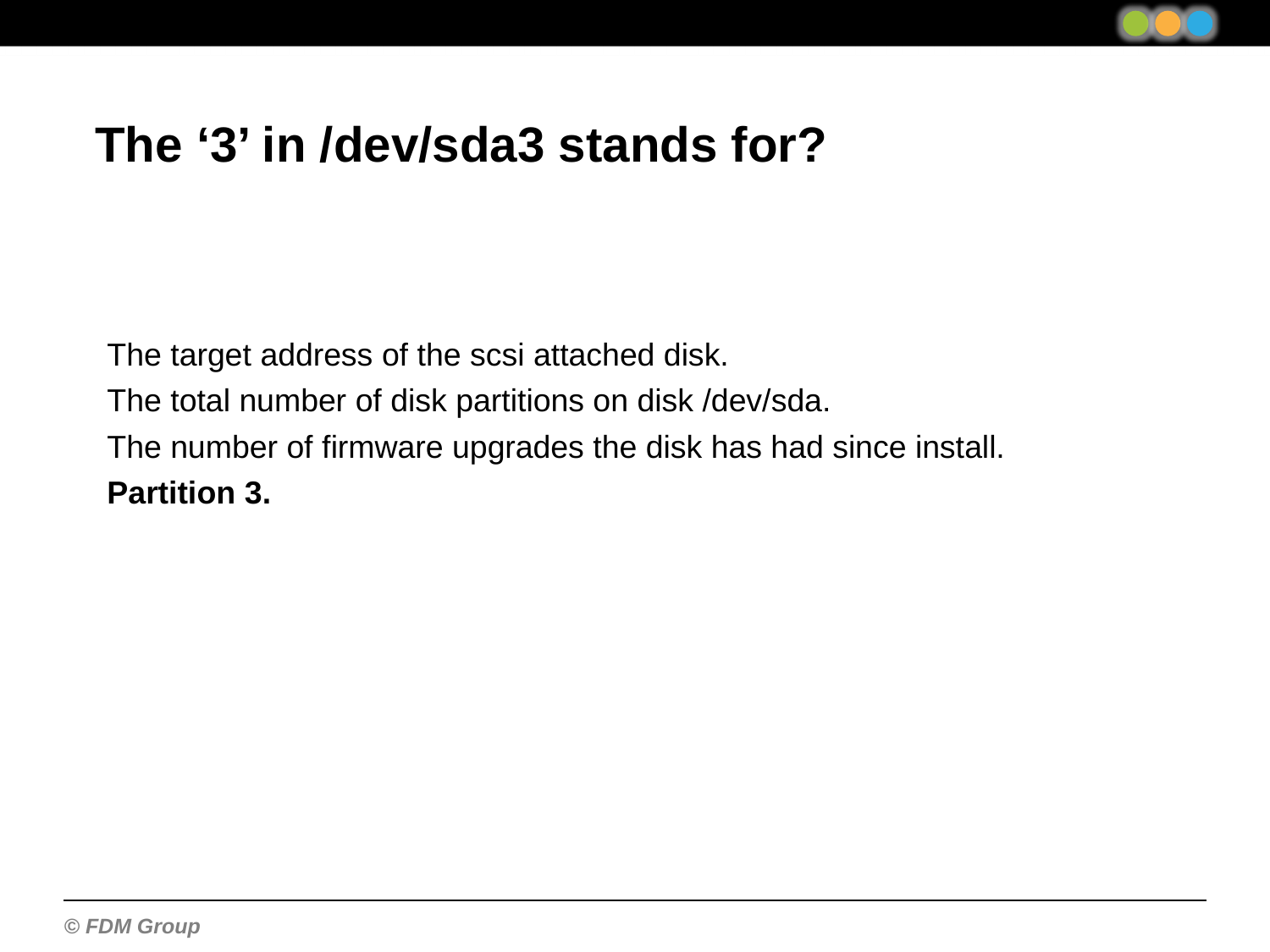

The ‘3’ in /dev/sda3 stands for?
The target address of the scsi attached disk.
The total number of disk partitions on disk /dev/sda.
The number of firmware upgrades the disk has had since install.
Partition 3.